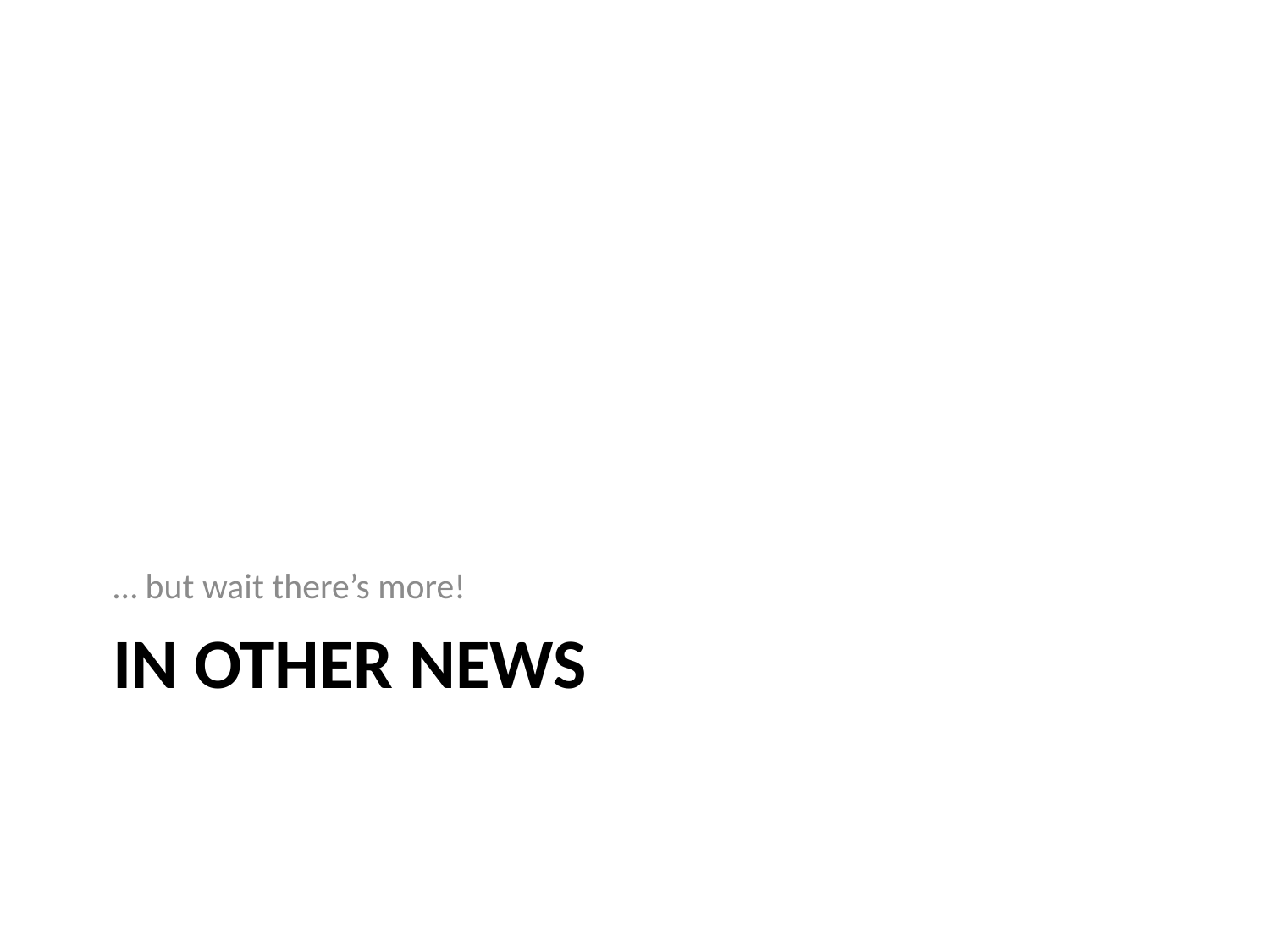

… but wait there’s more!
# In Other News